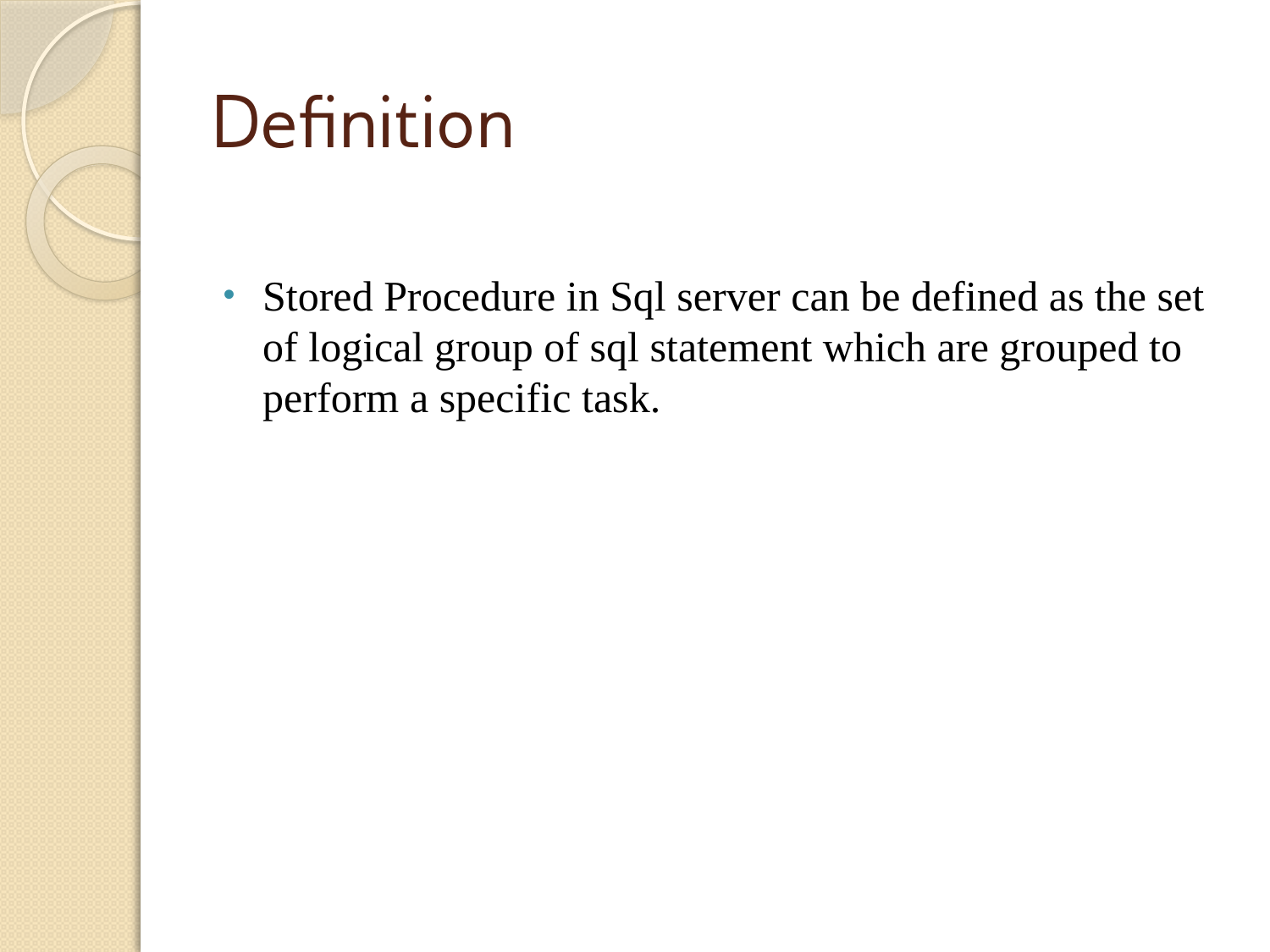

# Definition

Stored Procedure in Sql server can be defined as the set of logical group of sql statement which are grouped to perform a specific task.